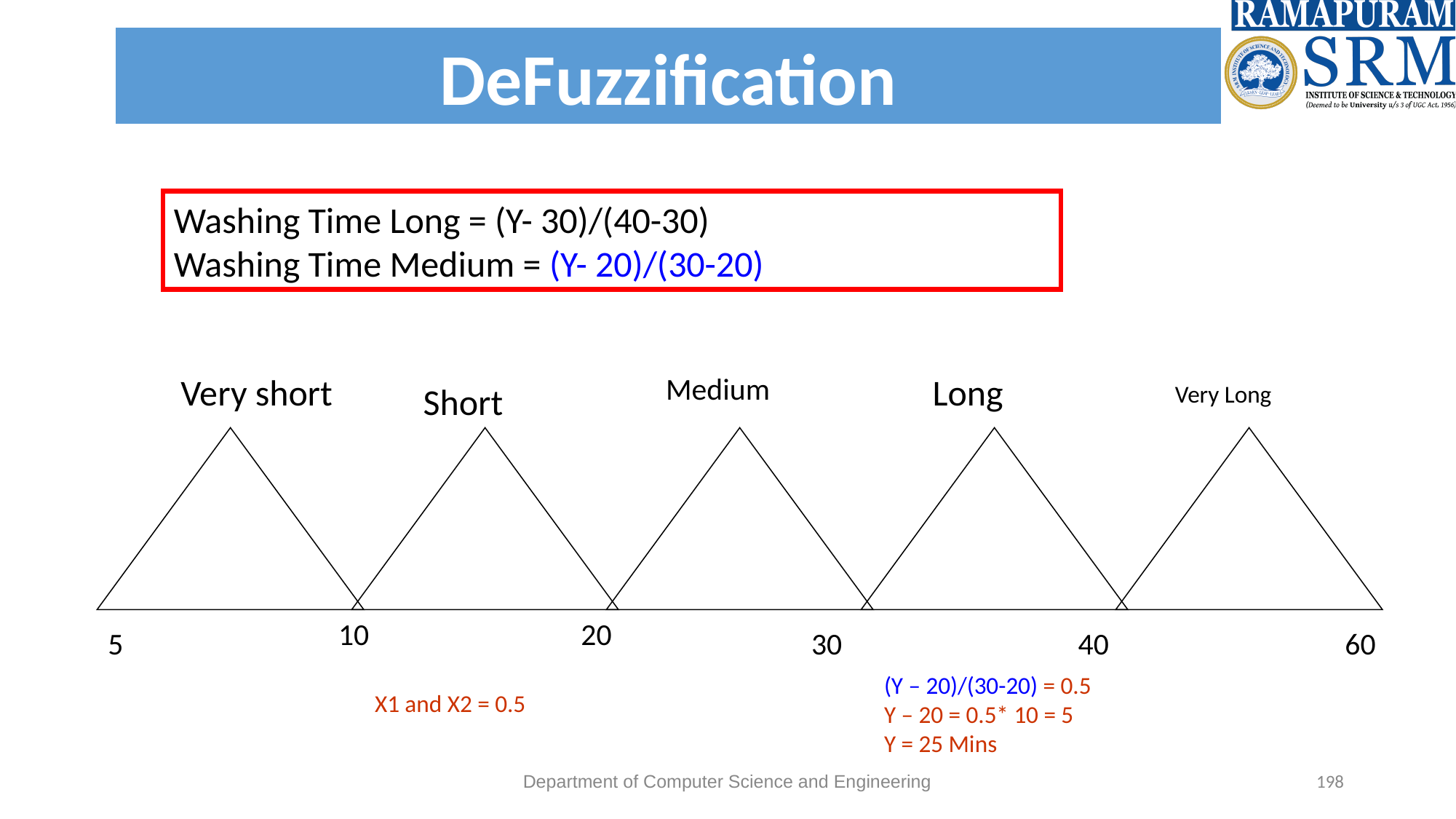

DeFuzzification
Washing Time Long = (Y- 30)/(40-30)
Washing Time Medium = (Y- 20)/(30-20)
Medium
Very short
Long
Very Long
Short

10
20
5
30
40
60
(Y – 20)/(30-20) = 0.5
Y – 20 = 0.5* 10 = 5
Y = 25 Mins

X1 and X2 = 0.5
Department of Computer Science and Engineering
198